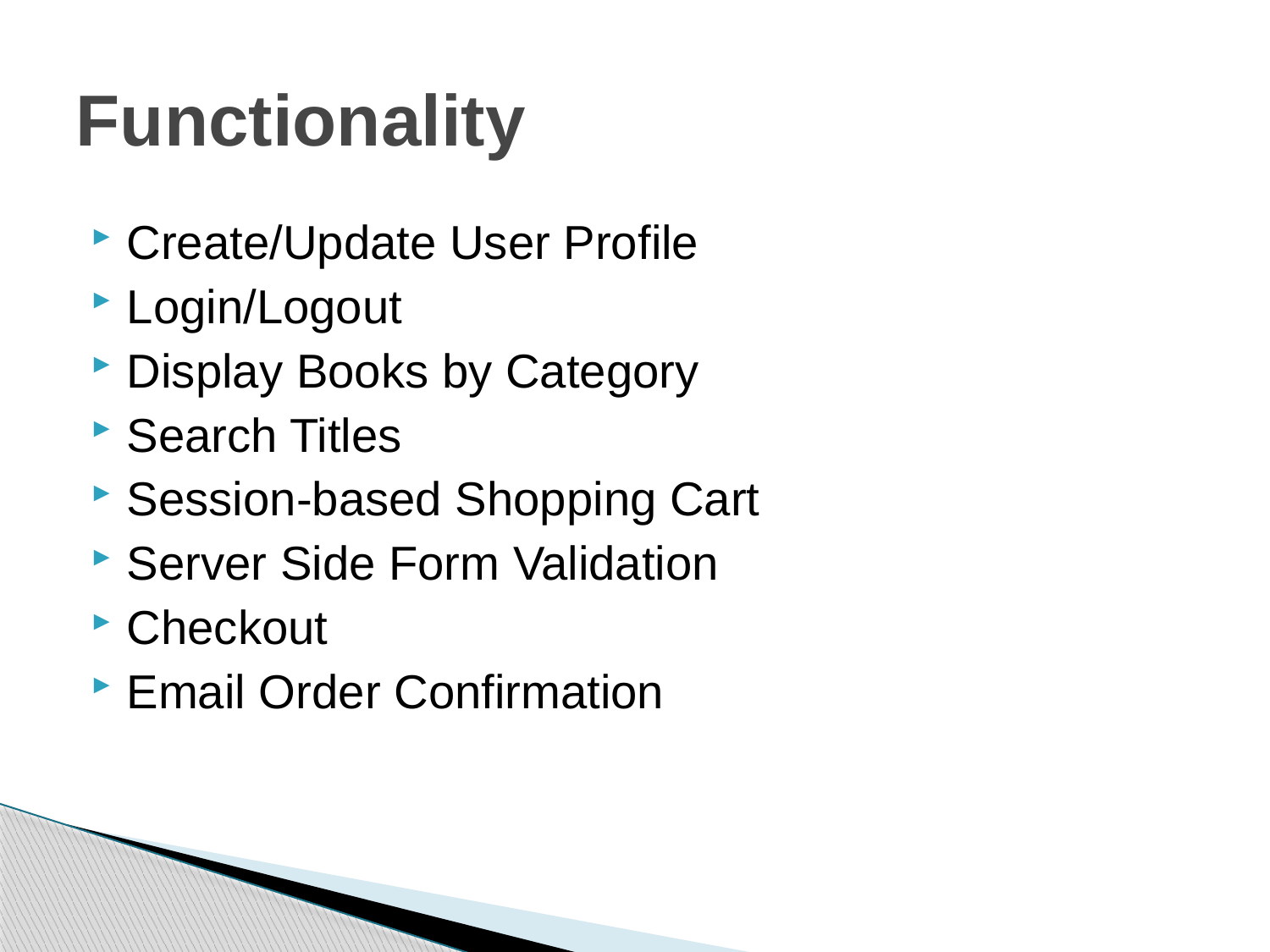

# Functionality
Create/Update User Profile
Login/Logout
Display Books by Category
Search Titles
Session-based Shopping Cart
Server Side Form Validation
Checkout
Email Order Confirmation